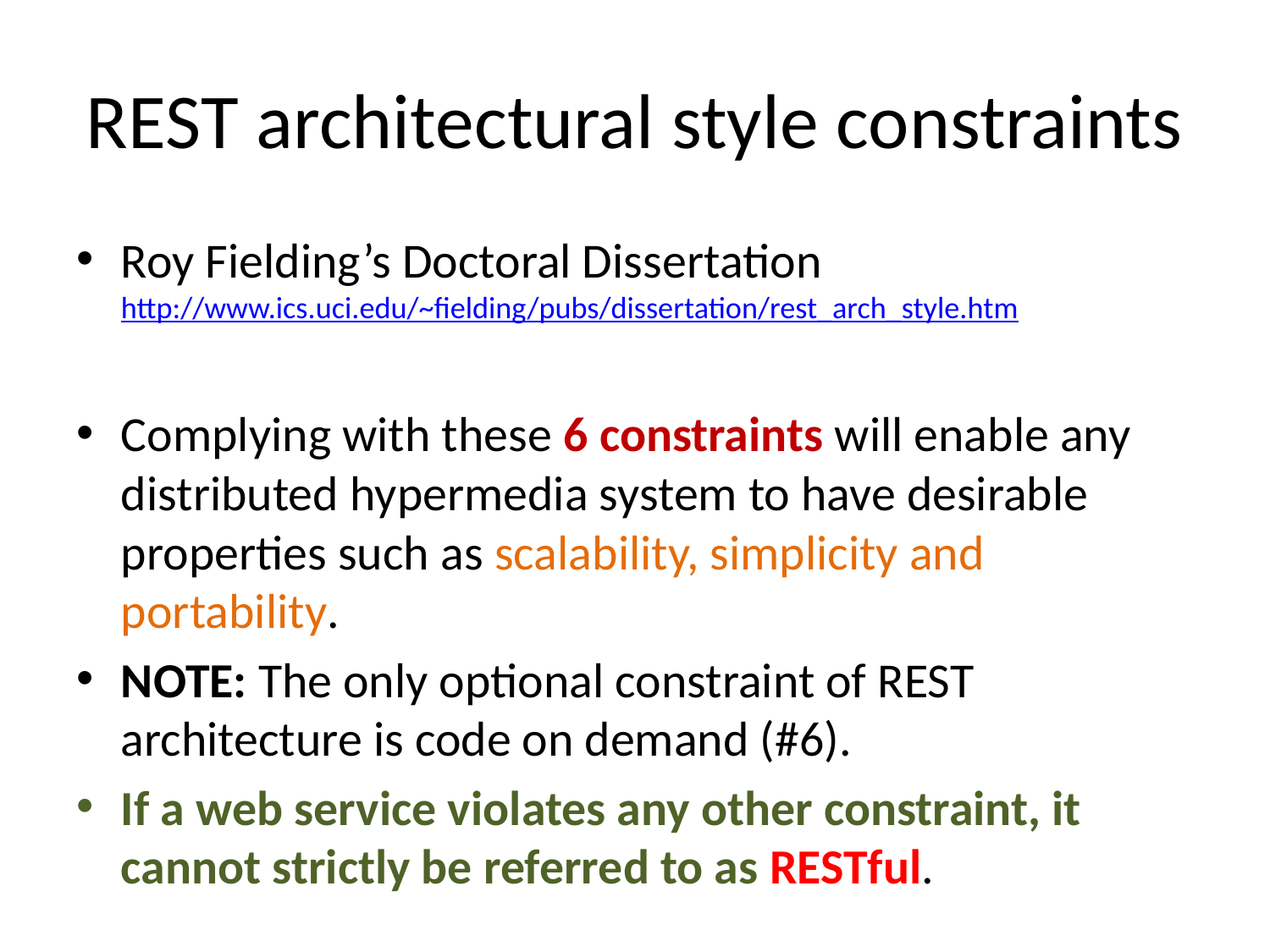

# REST architectural style constraints
Roy Fielding’s Doctoral Dissertation http://www.ics.uci.edu/~fielding/pubs/dissertation/rest_arch_style.htm

Complying with these 6 constraints will enable any distributed hypermedia system to have desirable properties such as scalability, simplicity and portability.
NOTE: The only optional constraint of REST architecture is code on demand (#6).
If a web service violates any other constraint, it cannot strictly be referred to as RESTful.